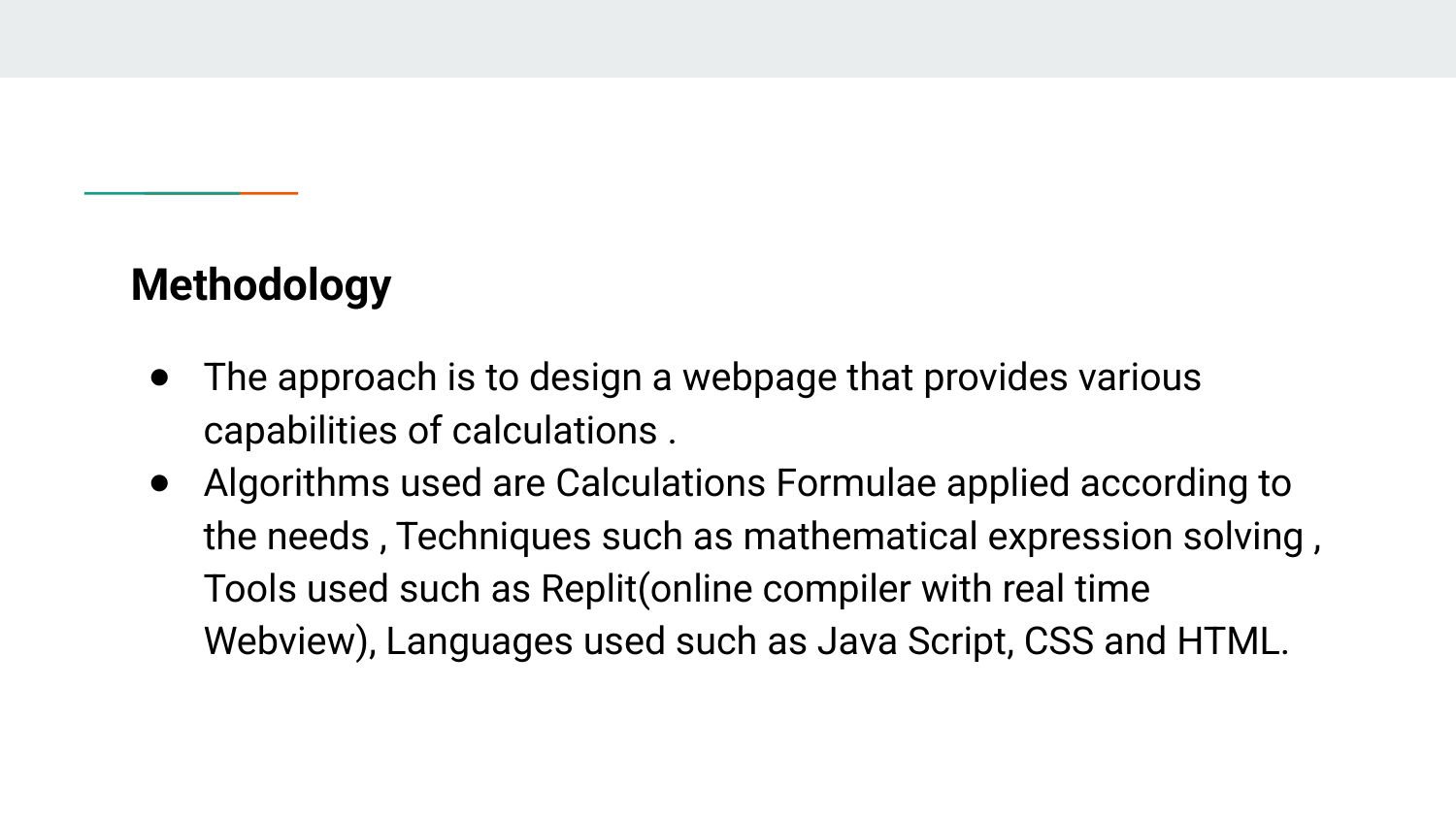

# Methodology

The approach is to design a webpage that provides various capabilities of calculations .
Algorithms used are Calculations Formulae applied according to the needs , Techniques such as mathematical expression solving , Tools used such as Replit(online compiler with real time Webview), Languages used such as Java Script, CSS and HTML.